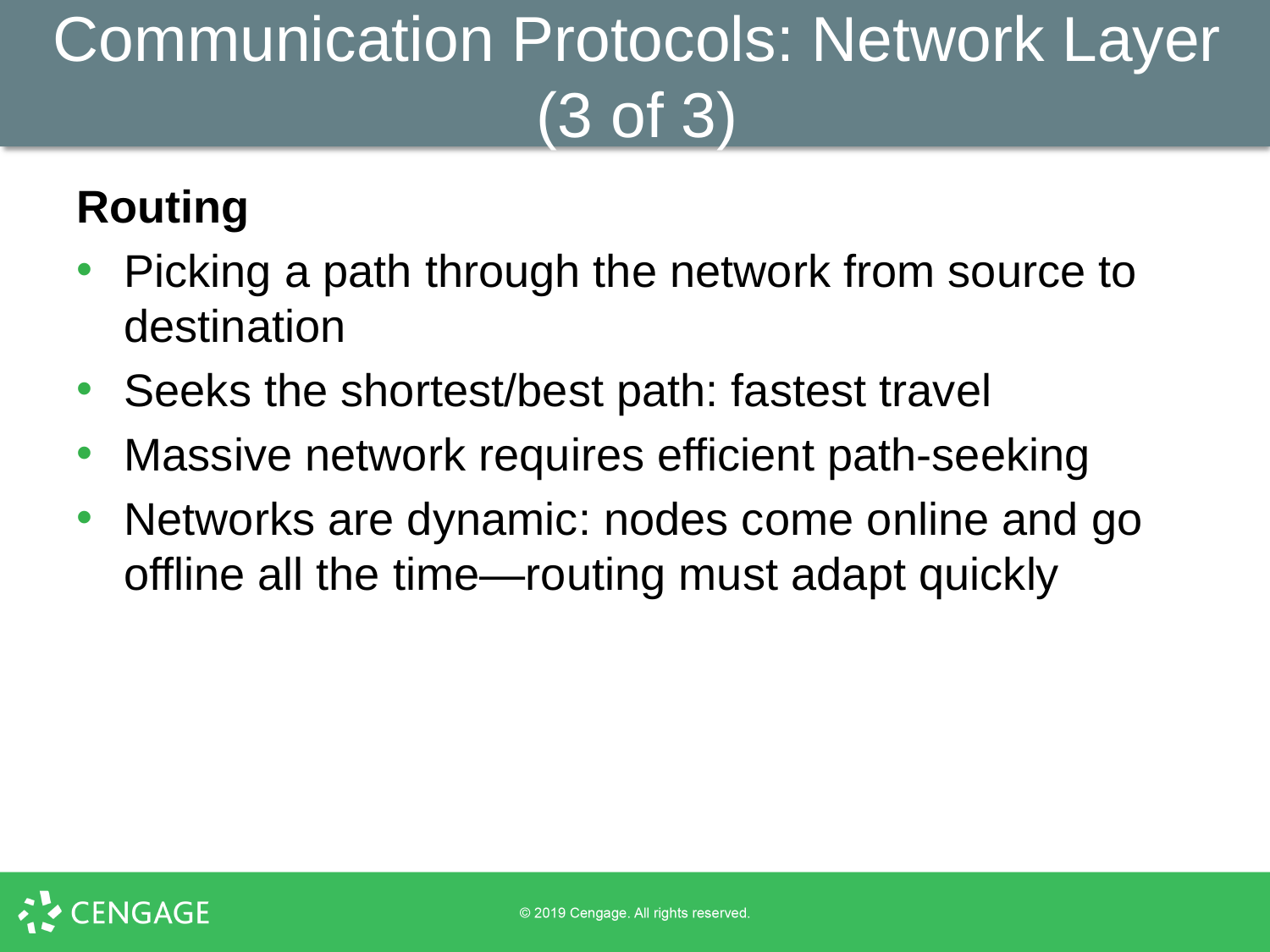

# Communication Protocols: Network Layer (3 of 3)
Routing
Picking a path through the network from source to destination
Seeks the shortest/best path: fastest travel
Massive network requires efficient path-seeking
Networks are dynamic: nodes come online and go offline all the time—routing must adapt quickly